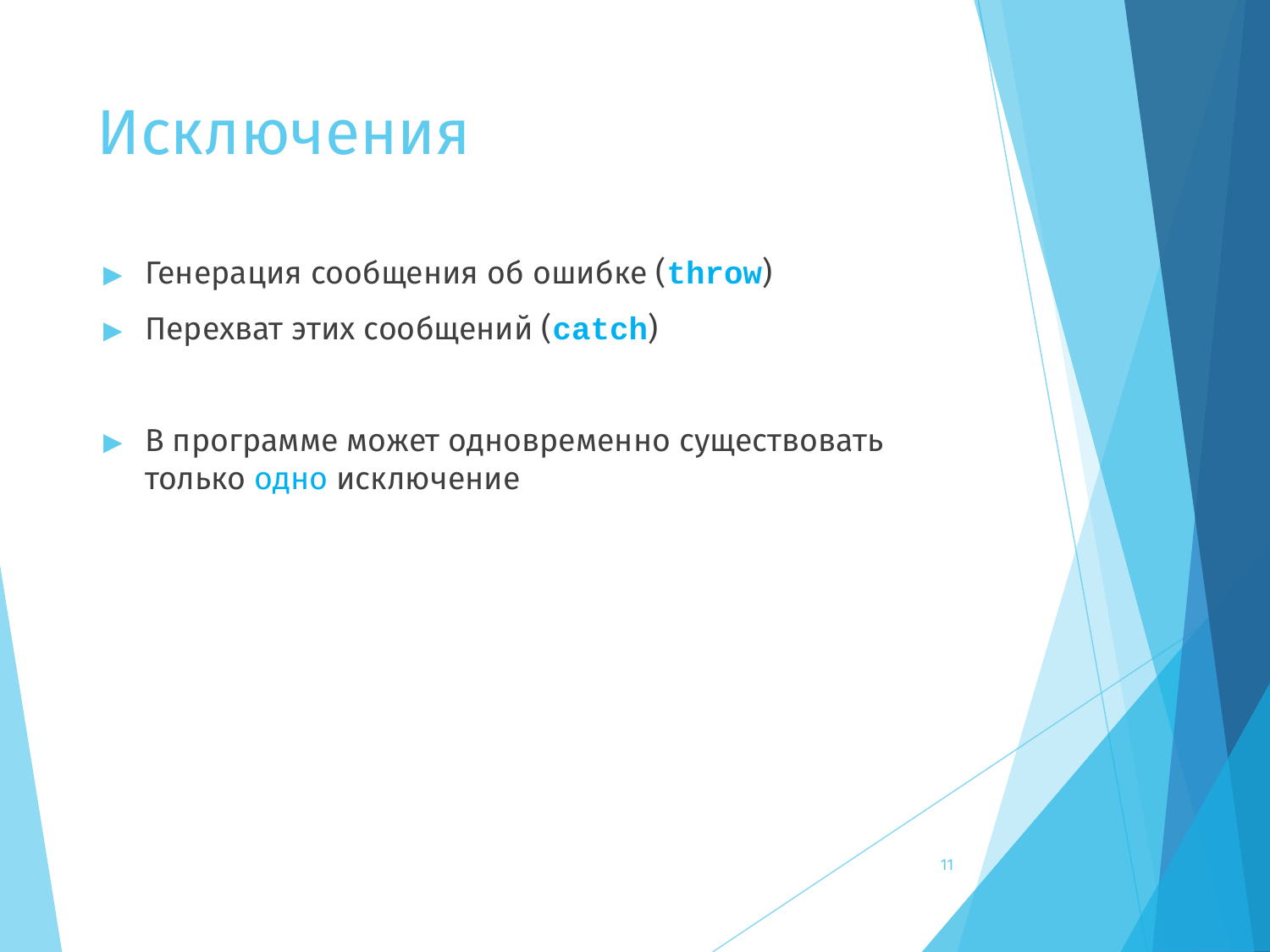

# Исключения
Генерация сообщения об ошибке (throw)
Перехват этих сообщений (catch)

В программе может одновременно существовать только одно исключение
11